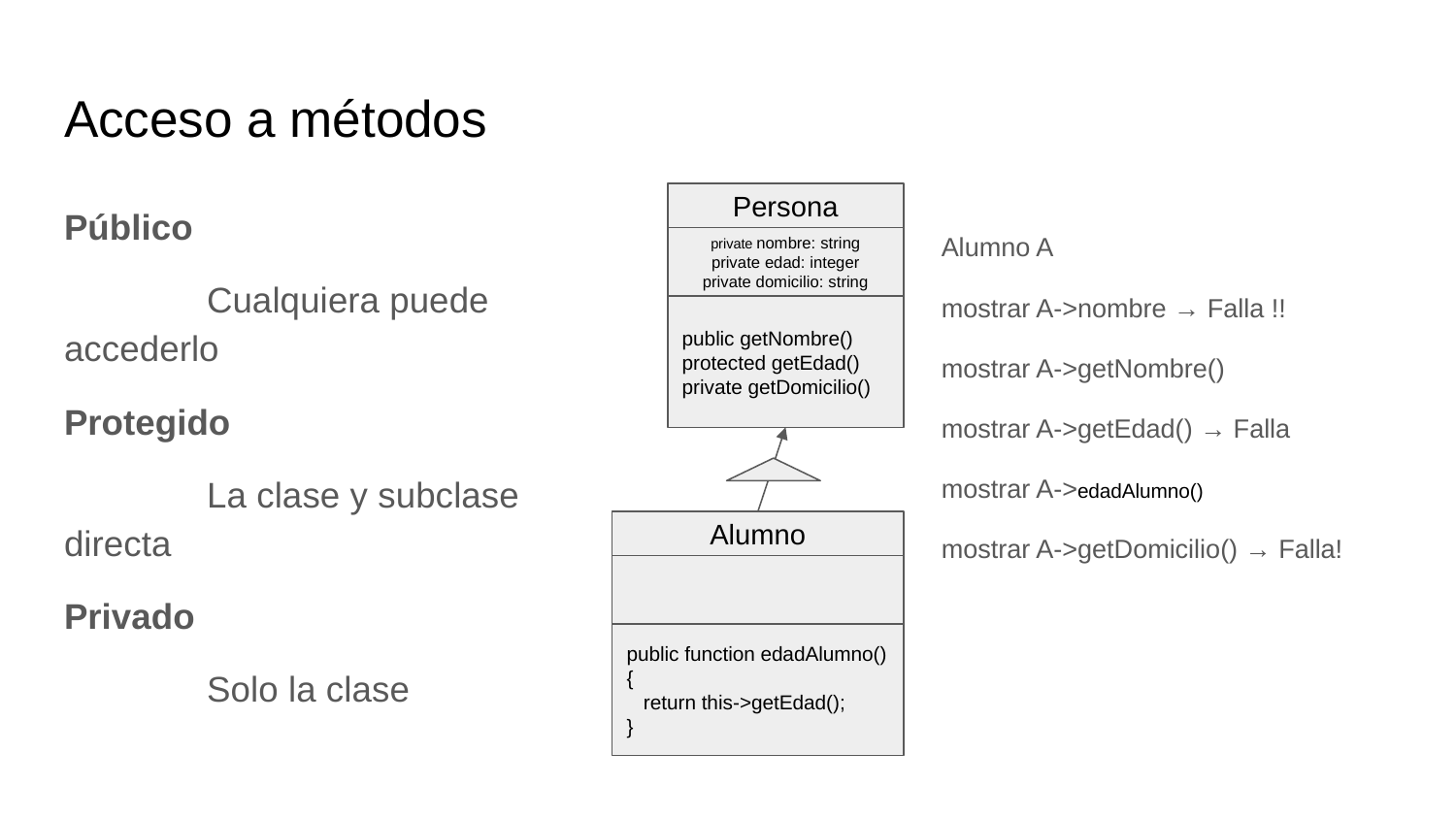

# Acceso a métodos
Público
	Cualquiera puede accederlo
Protegido
	La clase y subclase directa
Privado
	Solo la clase
Persona
private nombre: string
private edad: integer
private domicilio: string
public getNombre()
protected getEdad()
private getDomicilio()
Alumno A
mostrar A->nombre → Falla !!
mostrar A->getNombre()
mostrar A->getEdad() → Falla
mostrar A->edadAlumno()
mostrar A->getDomicilio() → Falla!

Alumno

public function edadAlumno() {
   return this->getEdad();
}